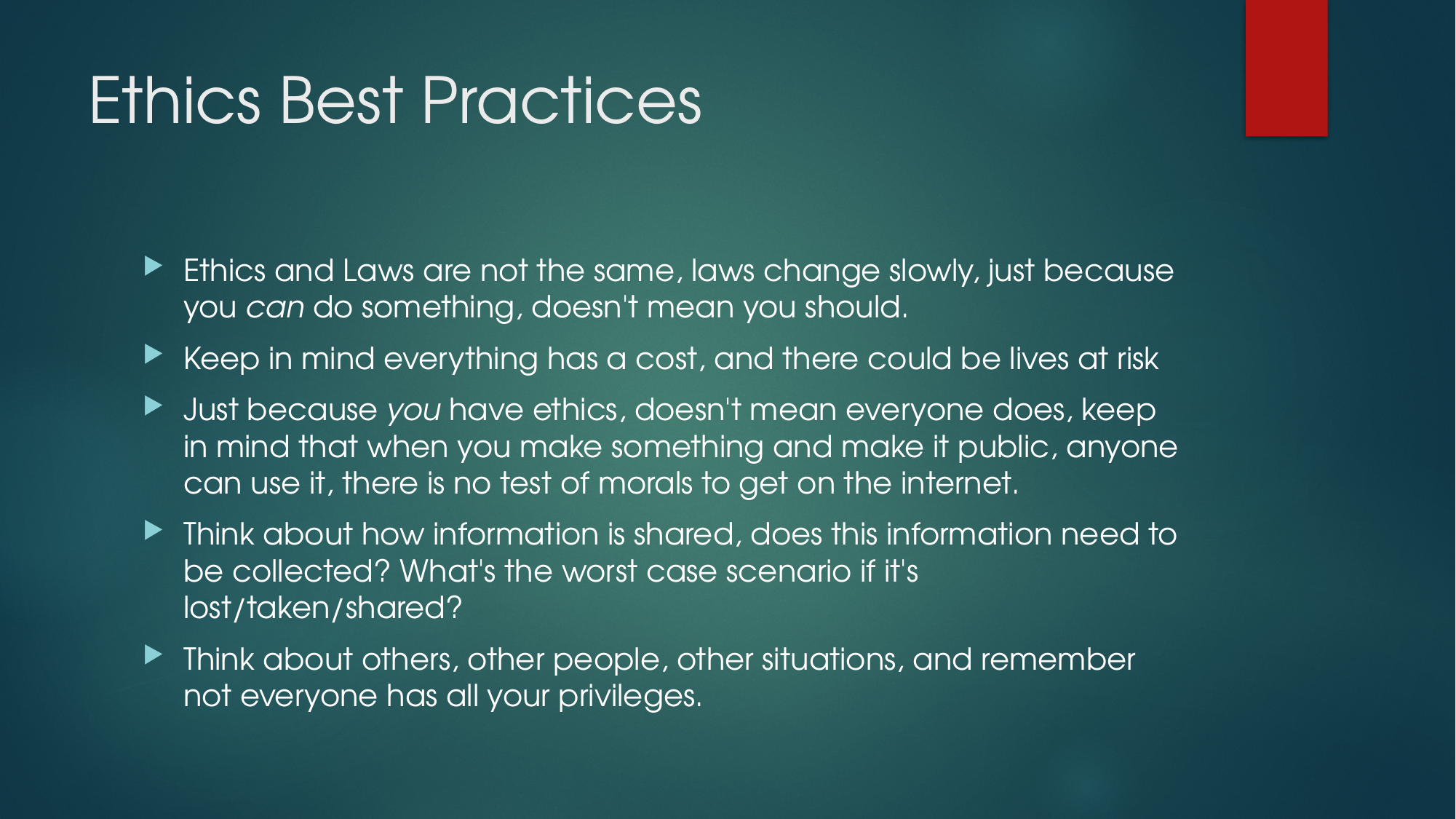

# Ethics Best Practices
Ethics and Laws are not the same, laws change slowly, just because you can do something, doesn't mean you should.
Keep in mind everything has a cost, and there could be lives at risk
Just because you have ethics, doesn't mean everyone does, keep in mind that when you make something and make it public, anyone can use it, there is no test of morals to get on the internet.
Think about how information is shared, does this information need to be collected? What's the worst case scenario if it's lost/taken/shared?
Think about others, other people, other situations, and remember not everyone has all your privileges.